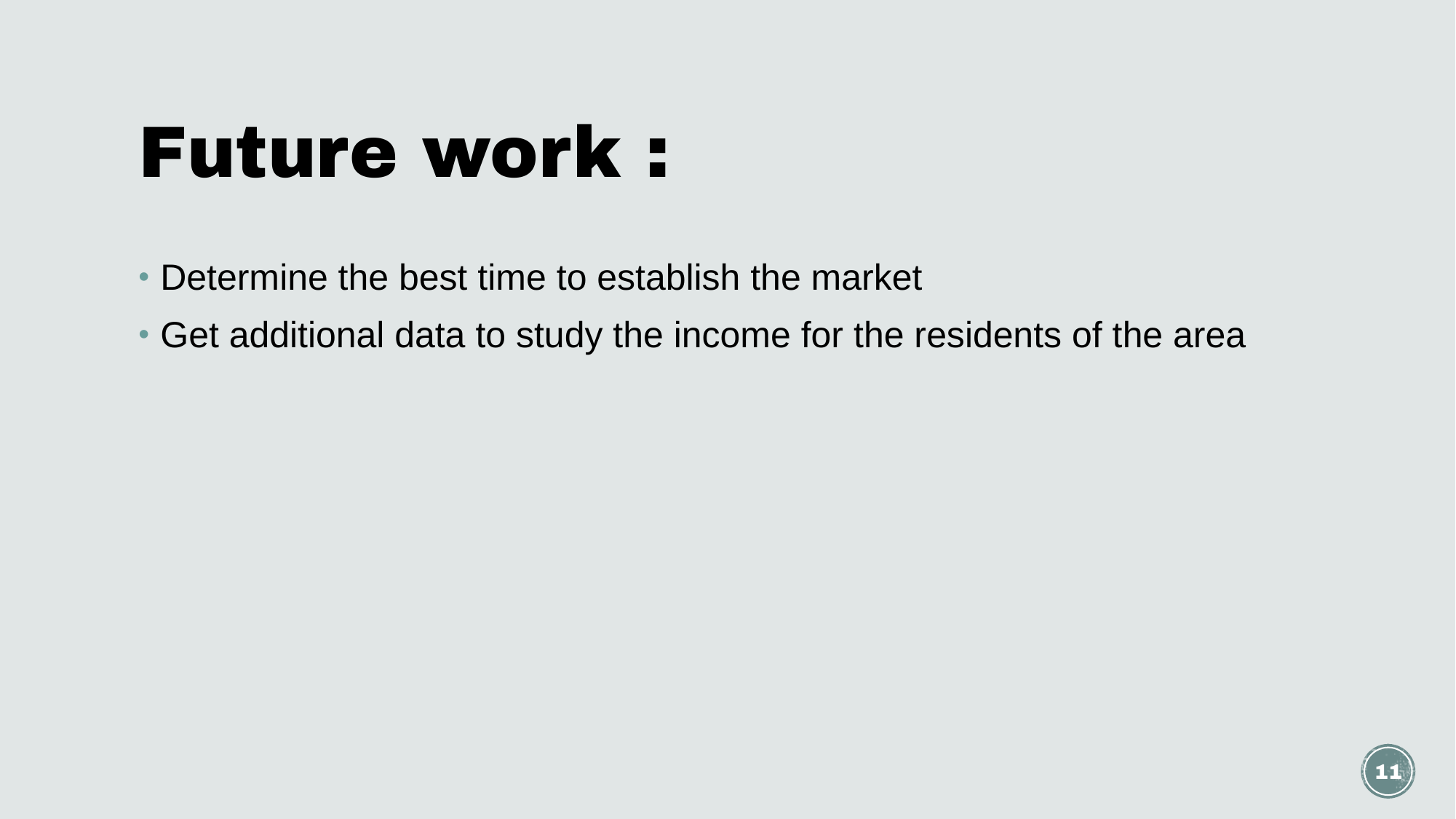

# Future work :
Determine the best time to establish the market
Get additional data to study the income for the residents of the area
11